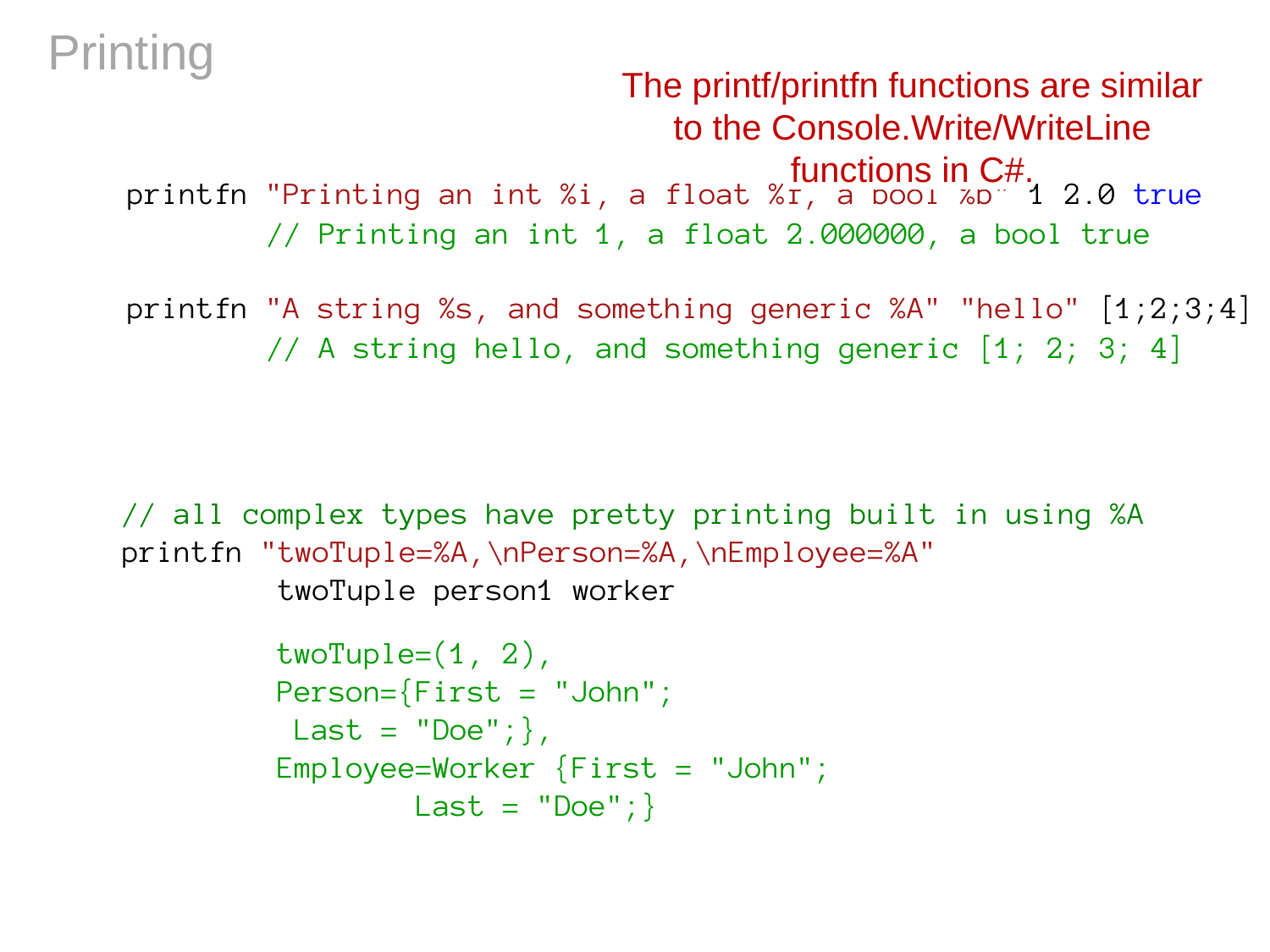

# Printing
The printf/printfn functions are similar to the Console.Write/WriteLine functions in C#.
printfn "Printing an int %i, a float %f, a bool %b" 1 2.0 true

printfn "A string %s, and something generic %A" "hello" [1;2;3;4]
// Printing an int 1, a float 2.000000, a bool true

// A string hello, and something generic [1; 2; 3; 4]
// all complex types have pretty printing built in using %A
printfn "twoTuple=%A,\nPerson=%A,\nEmployee=%A"
         twoTuple person1 worker
twoTuple=(1, 2),
Person={First = "John";
 Last = "Doe";},
Employee=Worker {First = "John";
        Last = "Doe";}